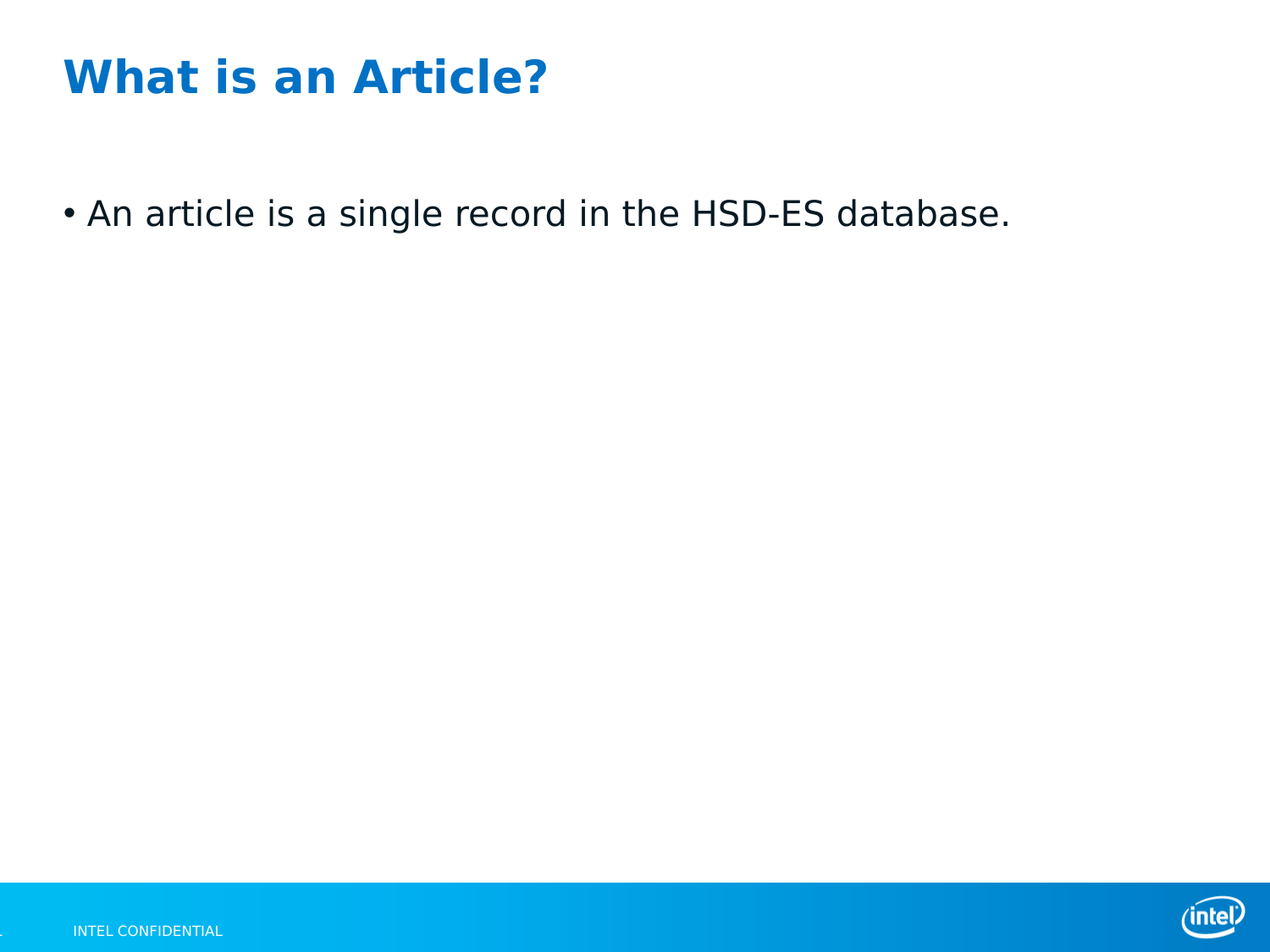

# What is an Article?
An article is a single record in the HSD-ES database.